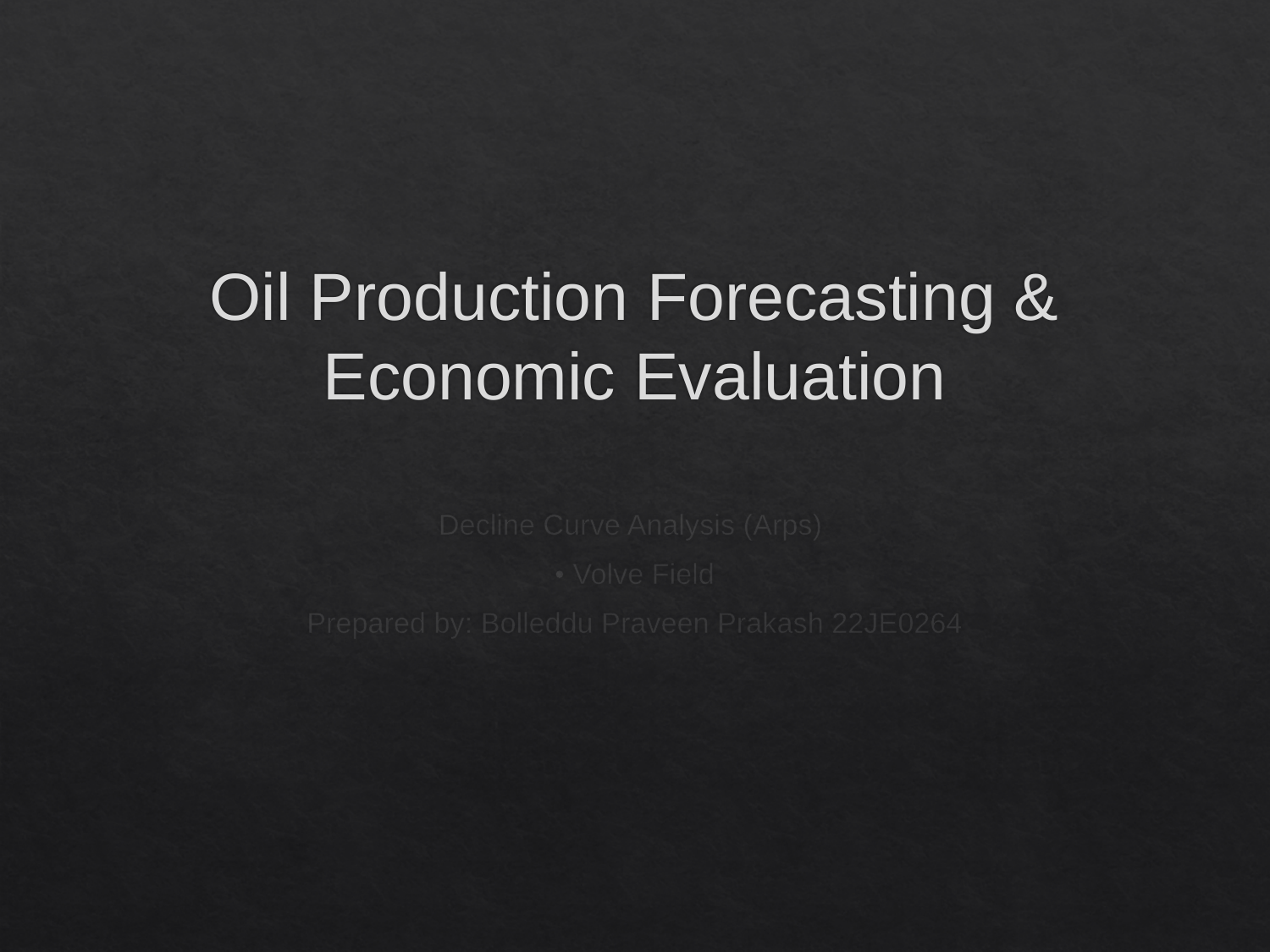

# Oil Production Forecasting & Economic Evaluation
Decline Curve Analysis (Arps)
• Volve Field
Prepared by: Bolleddu Praveen Prakash 22JE0264